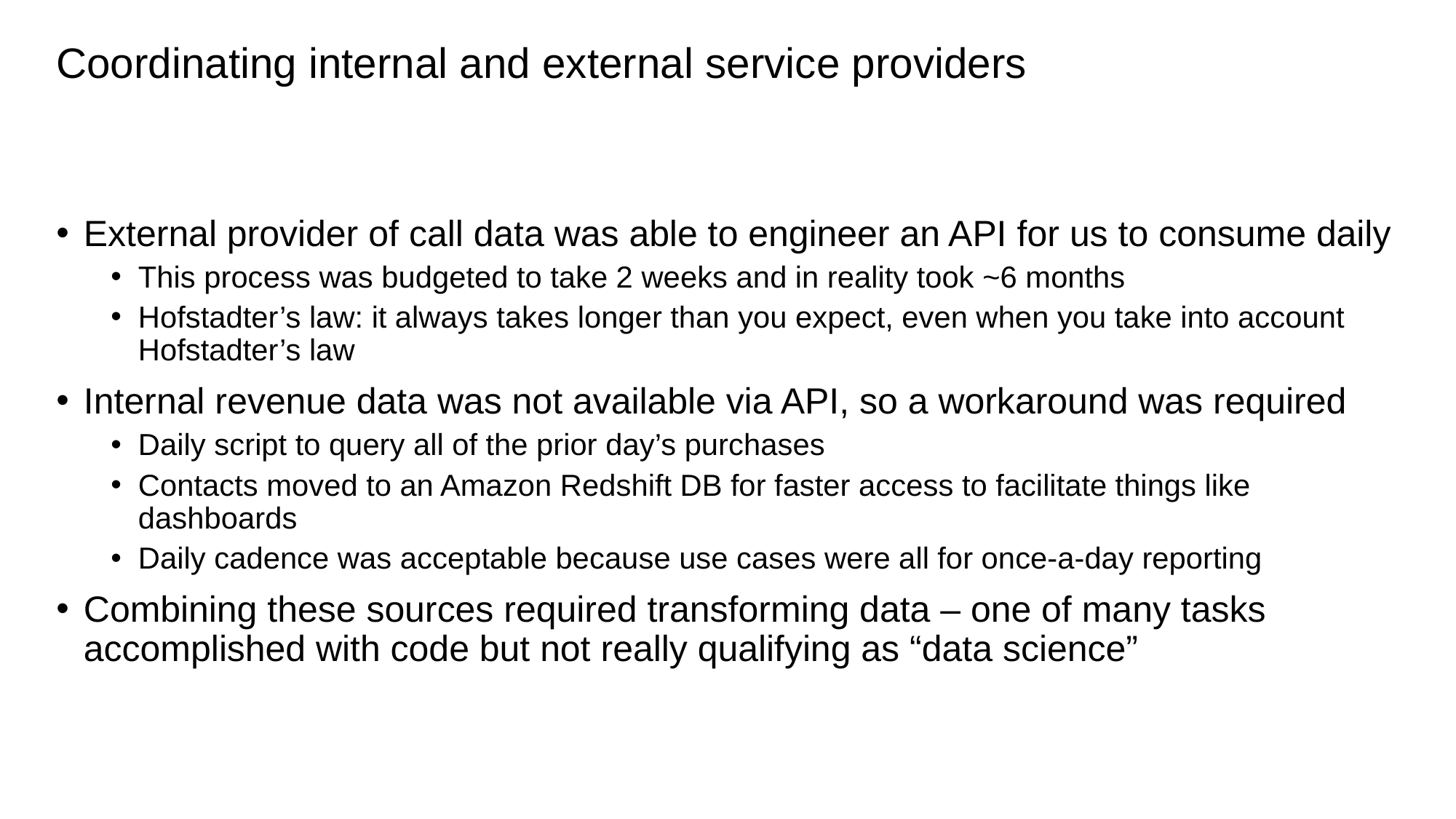

# Coordinating internal and external service providers
External provider of call data was able to engineer an API for us to consume daily
This process was budgeted to take 2 weeks and in reality took ~6 months
Hofstadter’s law: it always takes longer than you expect, even when you take into account Hofstadter’s law
Internal revenue data was not available via API, so a workaround was required
Daily script to query all of the prior day’s purchases
Contacts moved to an Amazon Redshift DB for faster access to facilitate things like dashboards
Daily cadence was acceptable because use cases were all for once-a-day reporting
Combining these sources required transforming data – one of many tasks accomplished with code but not really qualifying as “data science”